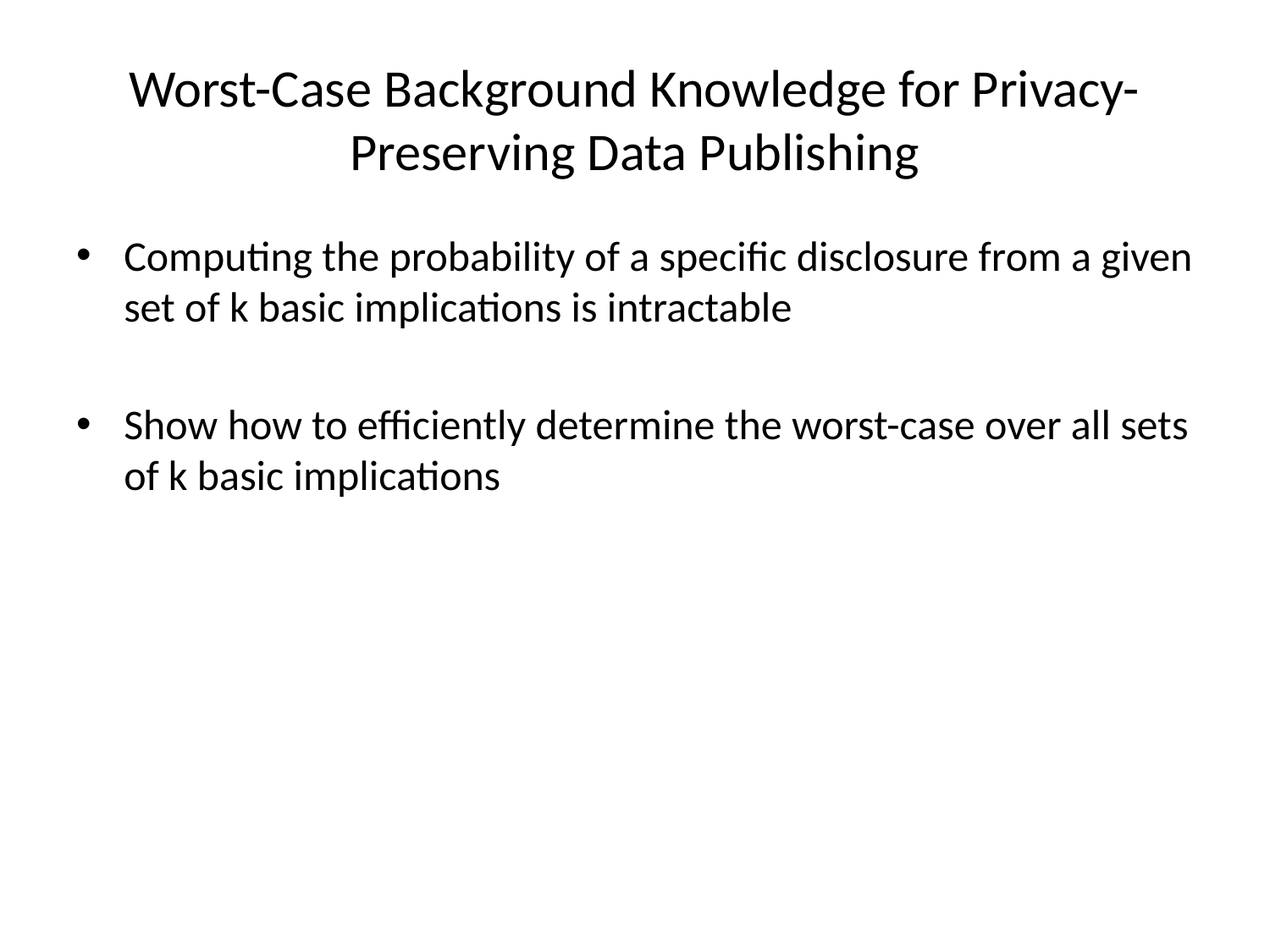

# Worst-Case Background Knowledge for Privacy-Preserving Data Publishing
Computing the probability of a specific disclosure from a given set of k basic implications is intractable

Show how to efficiently determine the worst-case over all sets of k basic implications